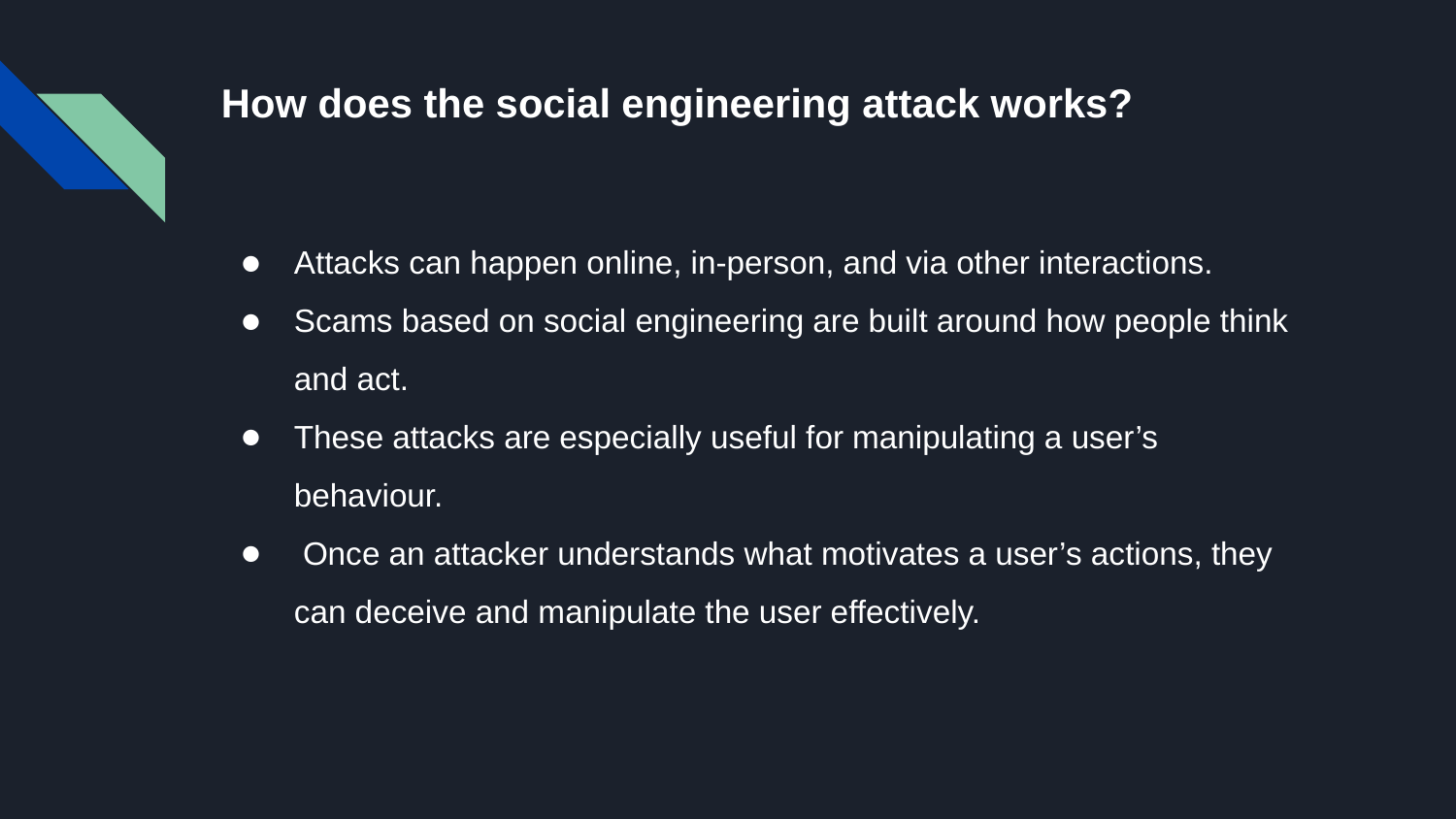

# How does the social engineering attack works?
Attacks can happen online, in-person, and via other interactions.
Scams based on social engineering are built around how people think and act.
These attacks are especially useful for manipulating a user’s behaviour.
 Once an attacker understands what motivates a user’s actions, they can deceive and manipulate the user effectively.